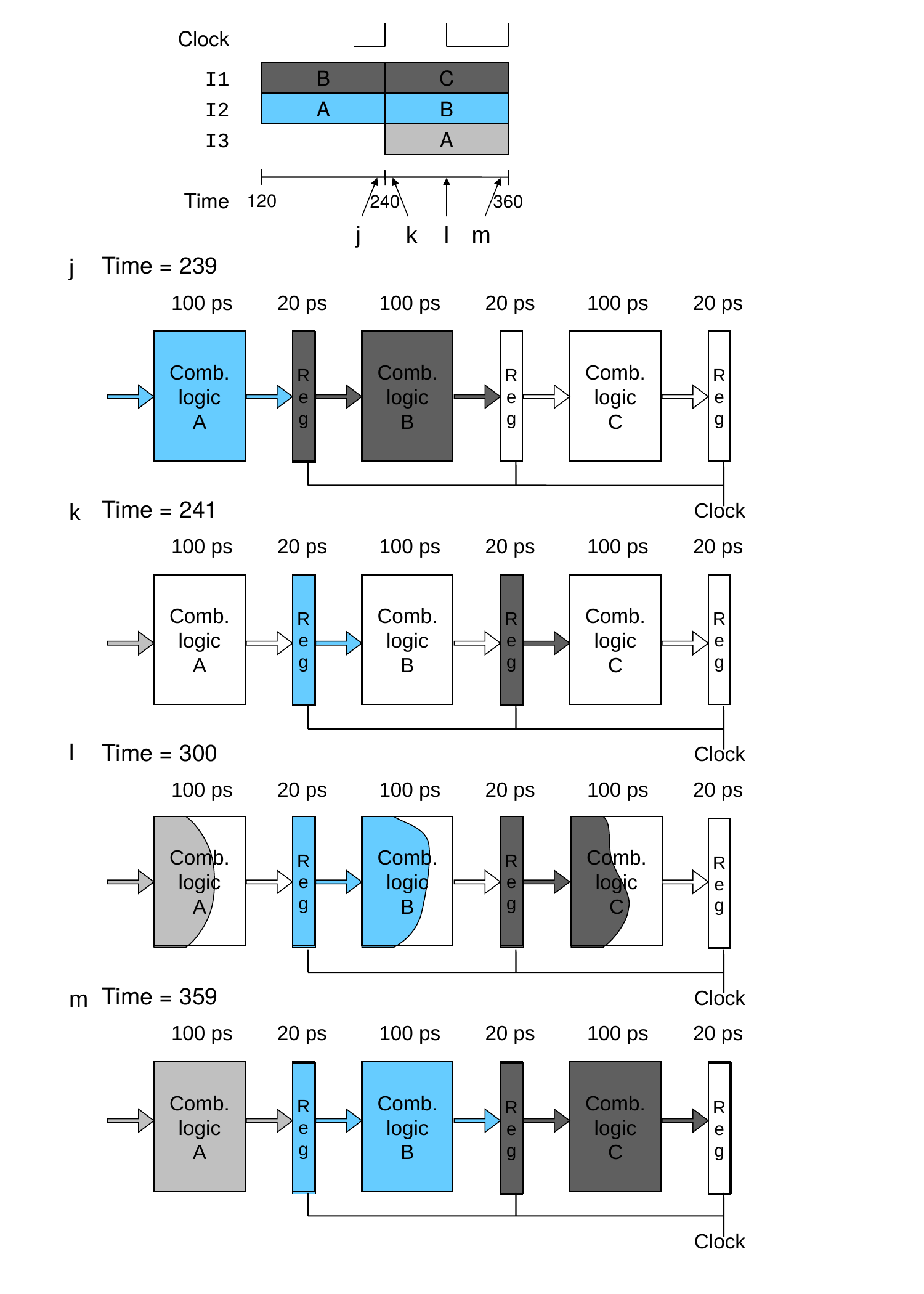

Clock

I1
B
C
I2
A
B
I3
A

Time
120
240
360
j
k
l
m
Time = 239
j
100 ps
20 ps
100 ps
20 ps
100 ps
20 ps
Comb.
logic
A

R
e
g
Comb.
logic
B
R
e
g
Comb.
logic
C
R
e
g

Time = 241
k
Clock
100 ps
20 ps
100 ps
20 ps
100 ps
20 ps
Comb.
logic
A

R
e
g
Comb.
logic
B

R
e
g
Comb.
logic
C
R
e
g

l
Time = 300
Clock
100 ps
20 ps
100 ps
20 ps
100 ps
20 ps

Comb.
logic
A

R
e
g

Comb.
logic
B

R
e
g

Comb.
logic
C
R
e
g

Time = 359
m
Clock
100 ps
20 ps
100 ps
20 ps
100 ps
20 ps
Comb.
logic
A
R
e
g
Comb.
logic
B
R
e
g
Comb.
logic
C
R
e
g

Clock